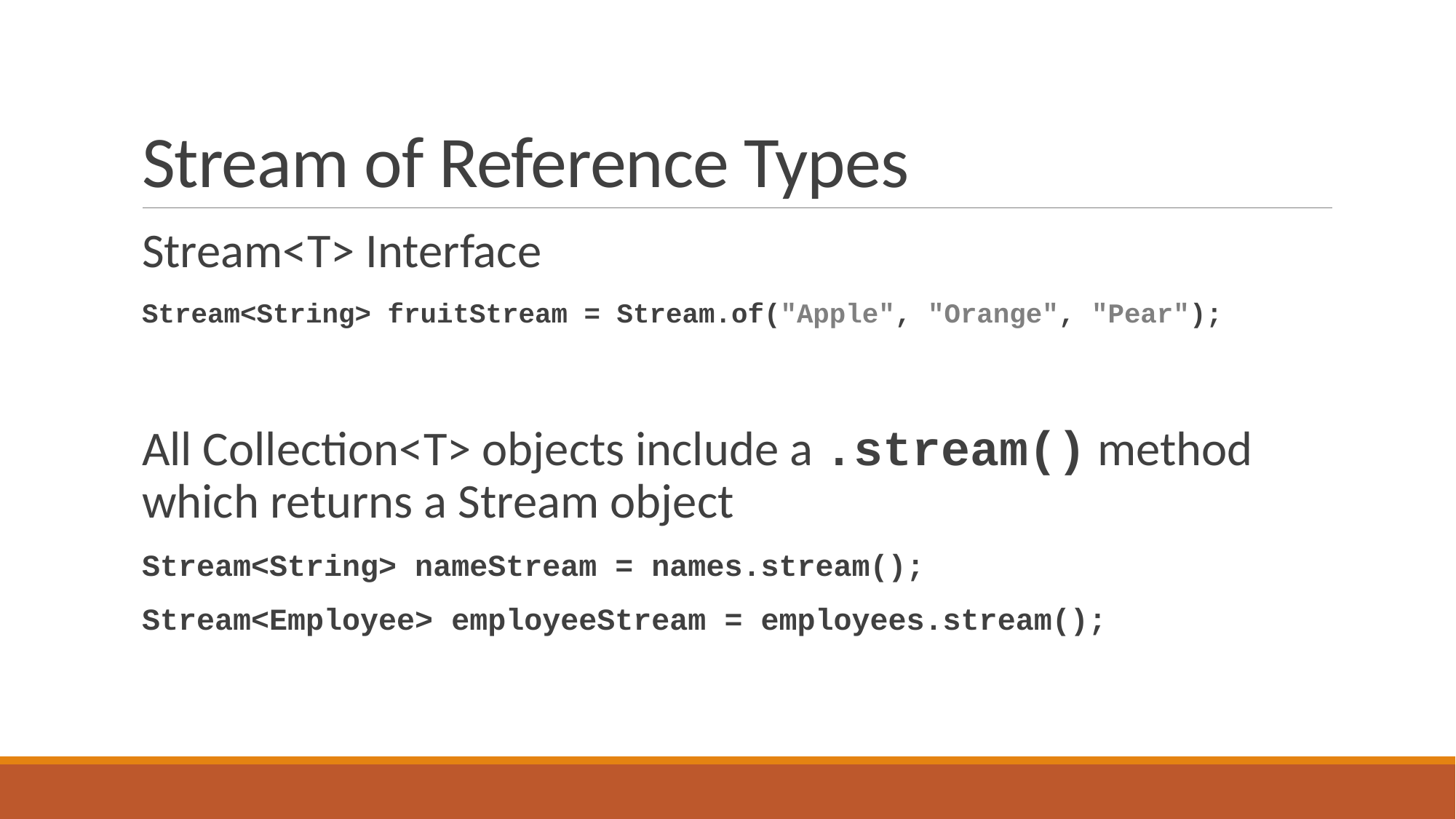

# Stream of Reference Types
Stream<T> Interface
Stream<String> fruitStream = Stream.of("Apple", "Orange", "Pear");

All Collection<T> objects include a .stream() method which returns a Stream object
Stream<String> nameStream = names.stream();
Stream<Employee> employeeStream = employees.stream();